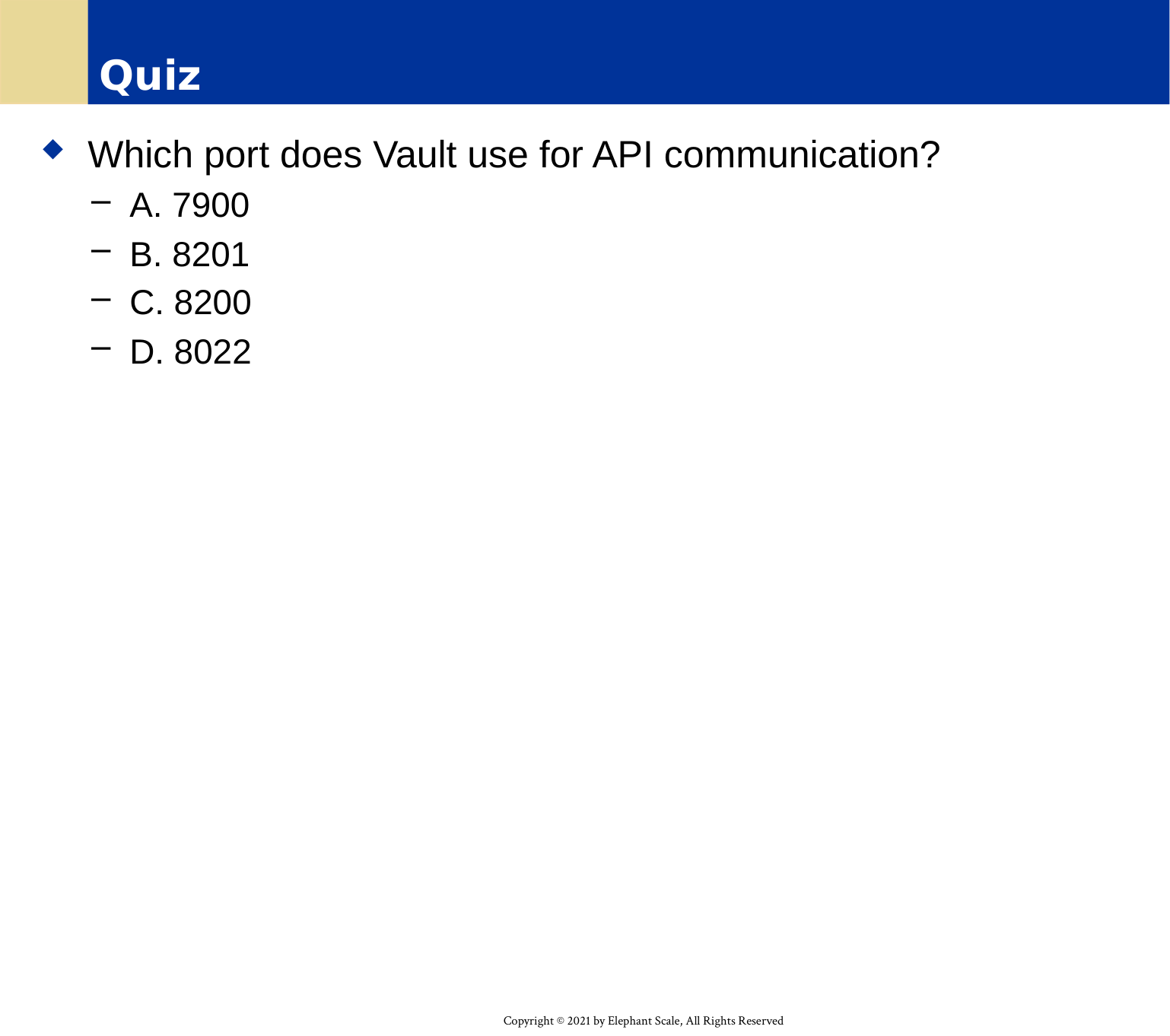

# Quiz
 Which port does Vault use for API communication?
 A. 7900
 B. 8201
 C. 8200
 D. 8022
Copyright © 2021 by Elephant Scale, All Rights Reserved